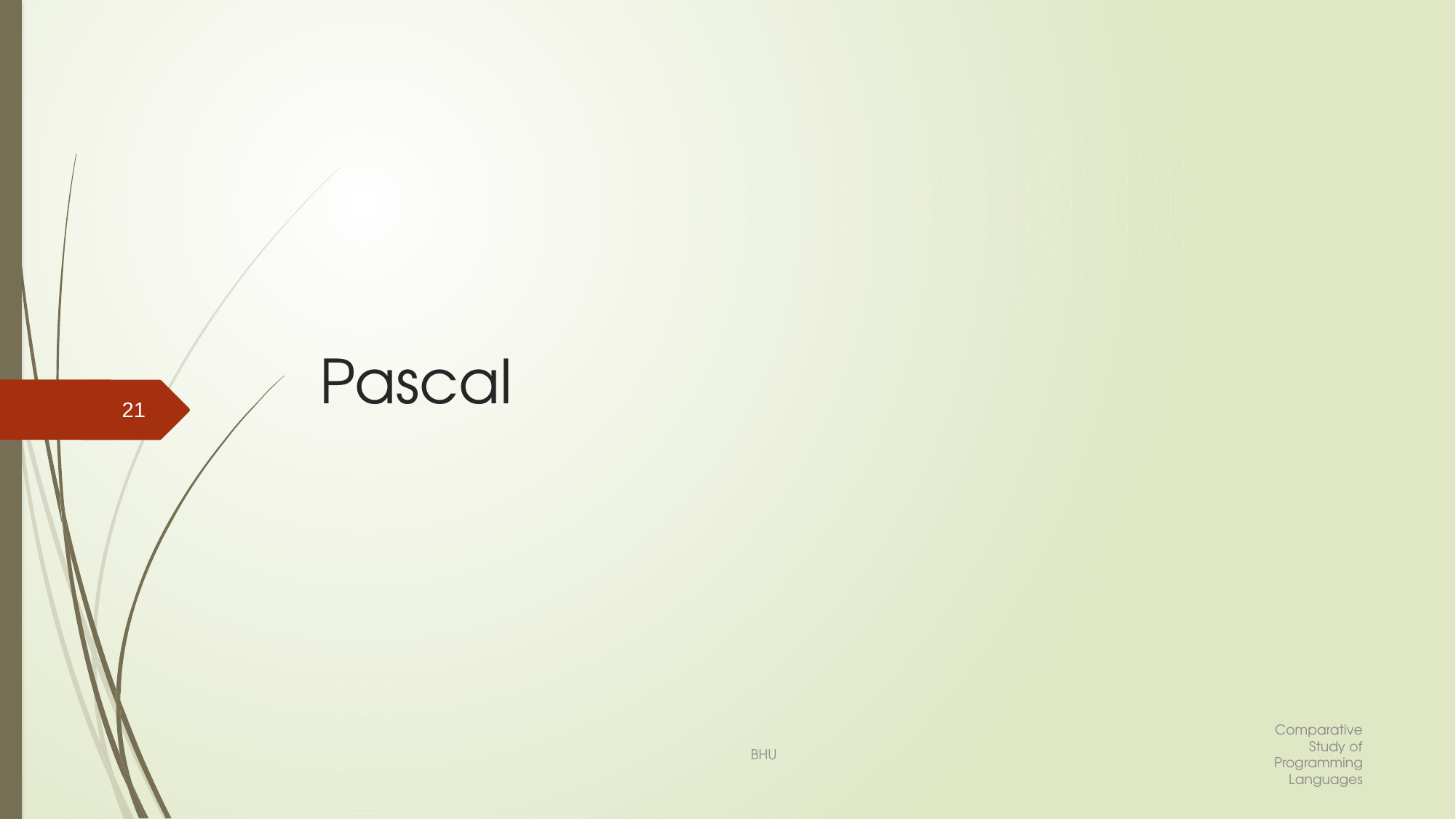

# Pascal
21
Comparative Study of Programming Languages
BHU